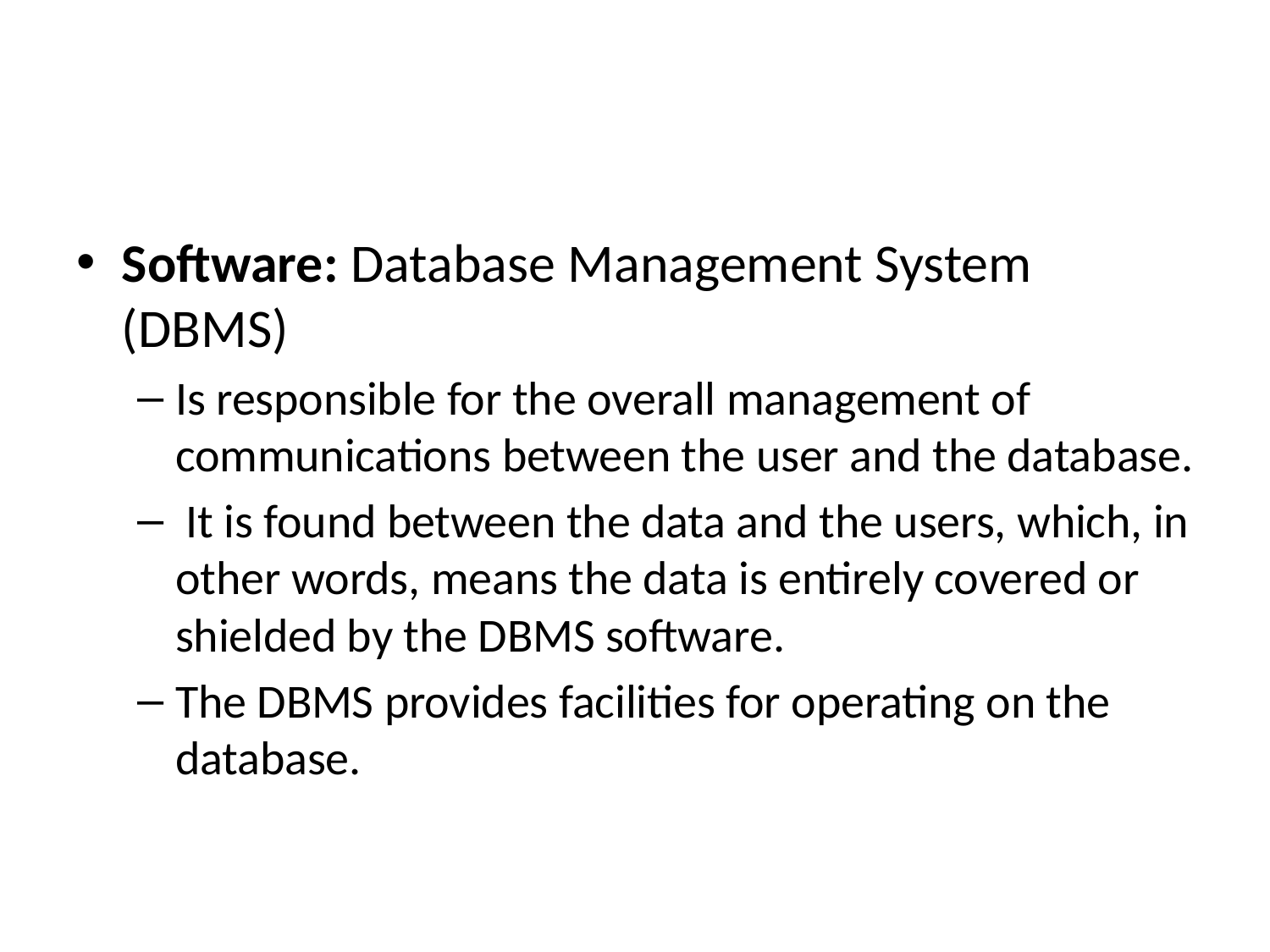

#
Software: Database Management System (DBMS)
Is responsible for the overall management of communications between the user and the database.
 It is found between the data and the users, which, in other words, means the data is entirely covered or shielded by the DBMS software.
The DBMS provides facilities for operating on the database.